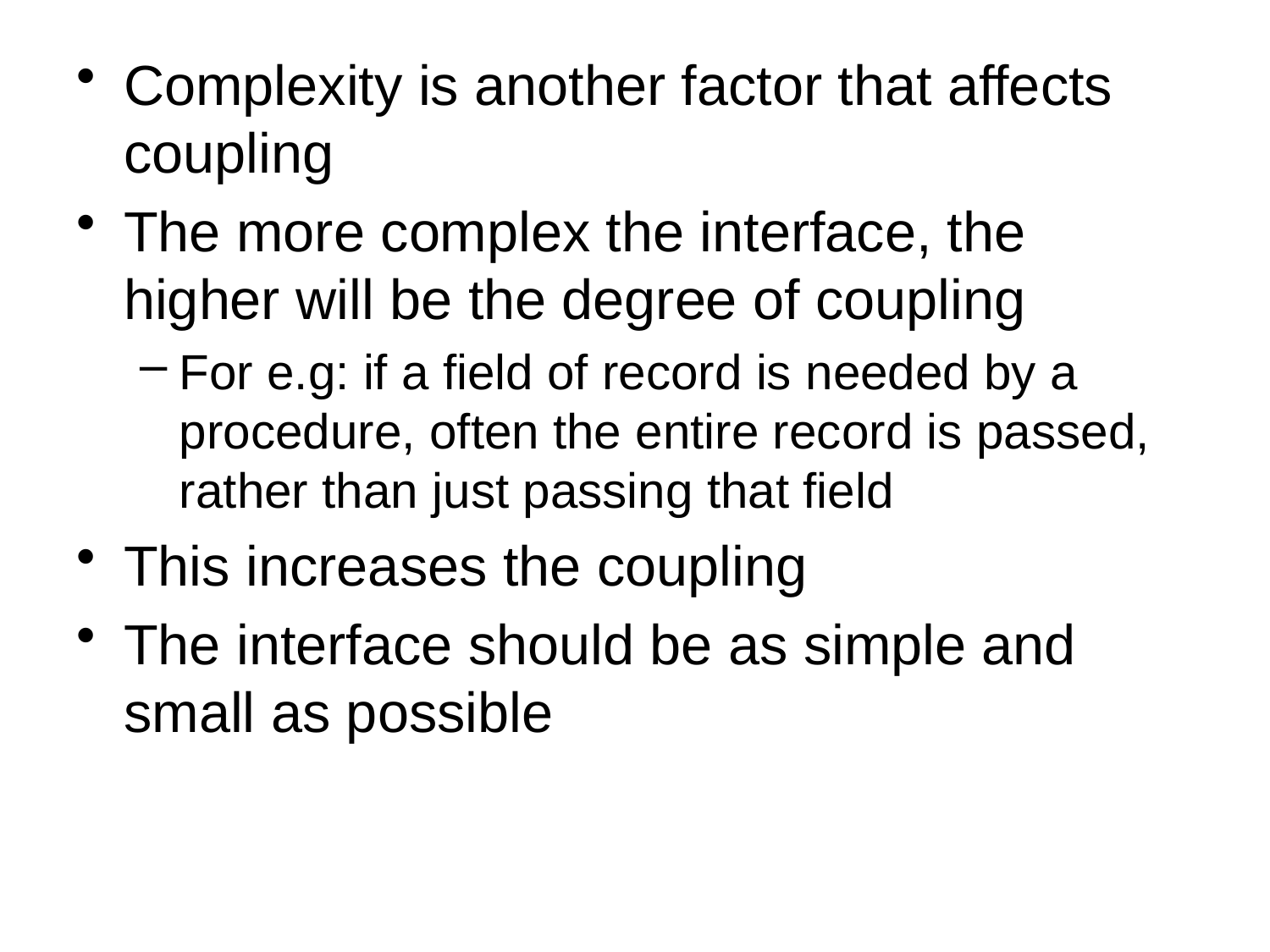

Complexity is another factor that affects coupling
The more complex the interface, the higher will be the degree of coupling
For e.g: if a field of record is needed by a procedure, often the entire record is passed, rather than just passing that field
This increases the coupling
The interface should be as simple and small as possible